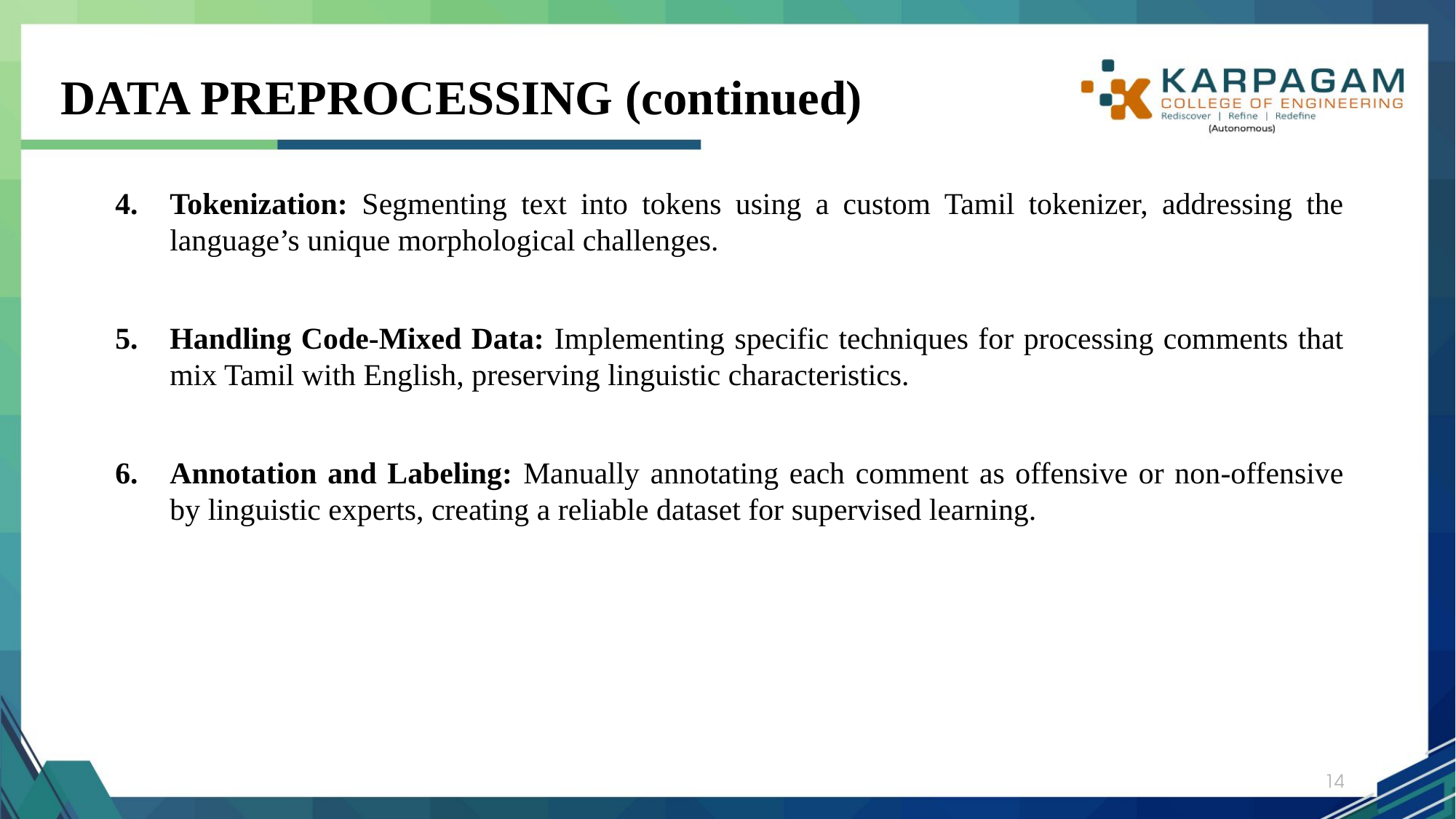

# DATA PREPROCESSING (continued)
Tokenization: Segmenting text into tokens using a custom Tamil tokenizer, addressing the language’s unique morphological challenges.

Handling Code-Mixed Data: Implementing specific techniques for processing comments that mix Tamil with English, preserving linguistic characteristics.

Annotation and Labeling: Manually annotating each comment as offensive or non-offensive by linguistic experts, creating a reliable dataset for supervised learning.
14